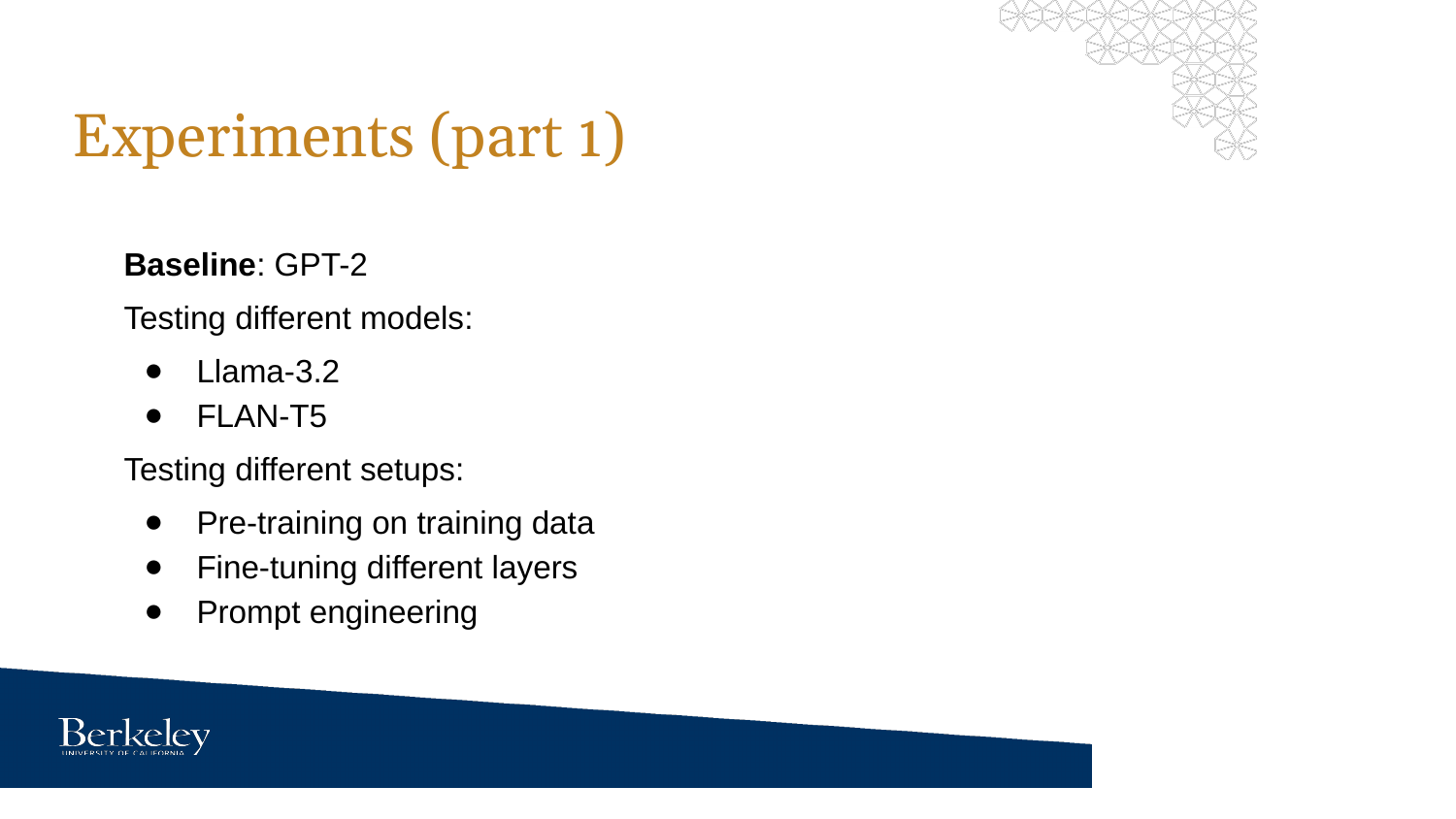

# Experiments (part 1)
Baseline: GPT-2
Testing different models:
Llama-3.2
FLAN-T5
Testing different setups:
Pre-training on training data
Fine-tuning different layers
Prompt engineering